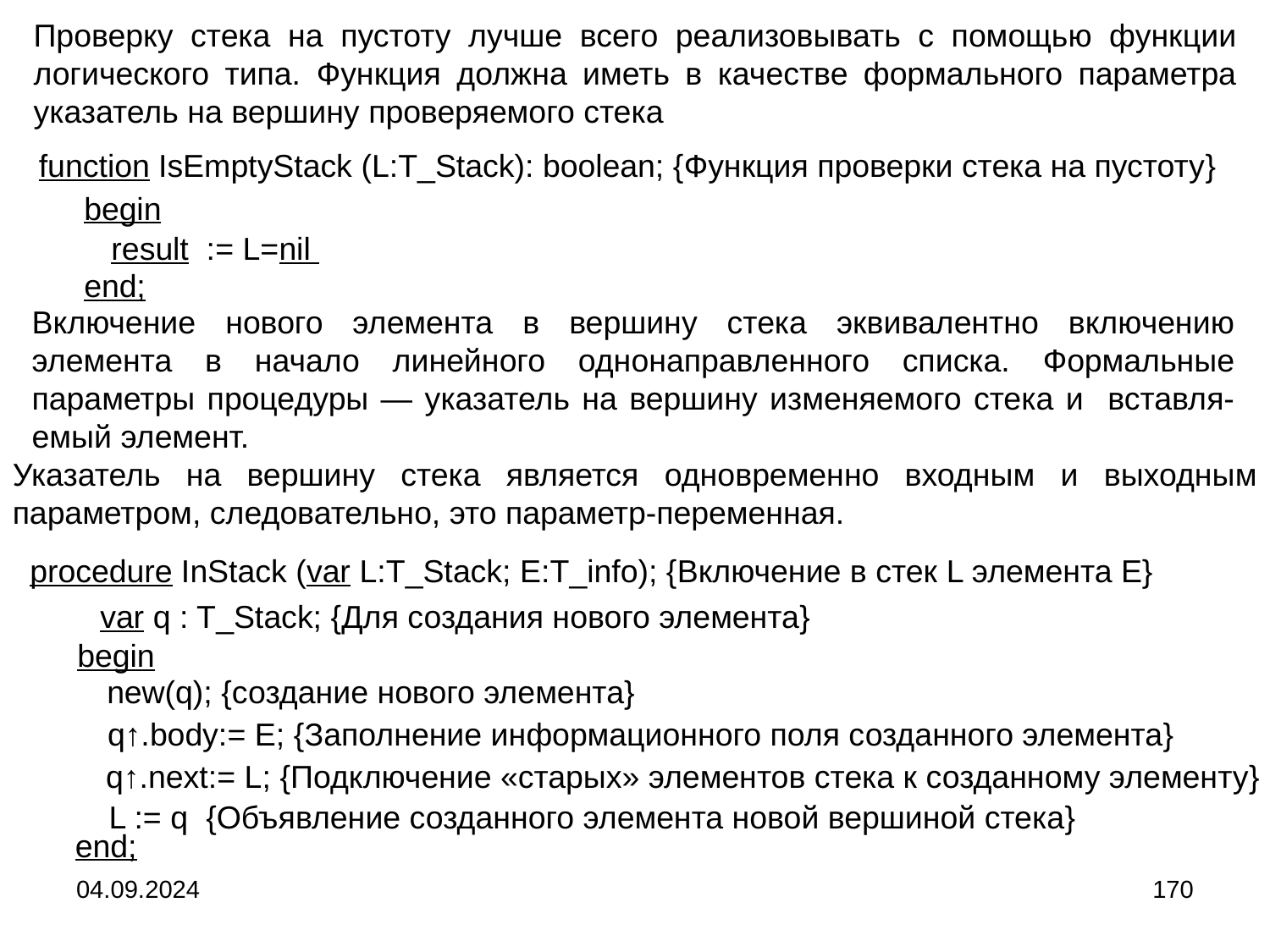

Проверку стека на пустоту лучше всего реализовывать с помощью функции логического типа. Функция должна иметь в качестве формального параметра указатель на вершину проверяемого стека
function IsEmptyStack (L:T_Stack): boolean; {Функция проверки стека на пустоту}
begin
result  := L=nil
end;
Включение нового элемента в вершину стека эквивалентно включению элемента в начало линейного однонаправленного списка. Формальные параметры процедуры ― указатель на вершину изменяемого стека и  вставля-емый элемент.
Указатель на вершину стека является одновременно входным и выходным параметром, следовательно, это параметр-переменная.
procedure InStack (var L:T_Stack; E:T_info); {Включение в стек L элемента E}
var q : T_Stack; {Для создания нового элемента}
begin
new(q); {создание нового элемента}
q↑.body:= E; {Заполнение информационного поля созданного элемента}
q↑.next:= L; {Подключение «старых» элементов стека к созданному элементу}
L := q  {Объявление созданного элемента новой вершиной стека}
end;
04.09.2024
170